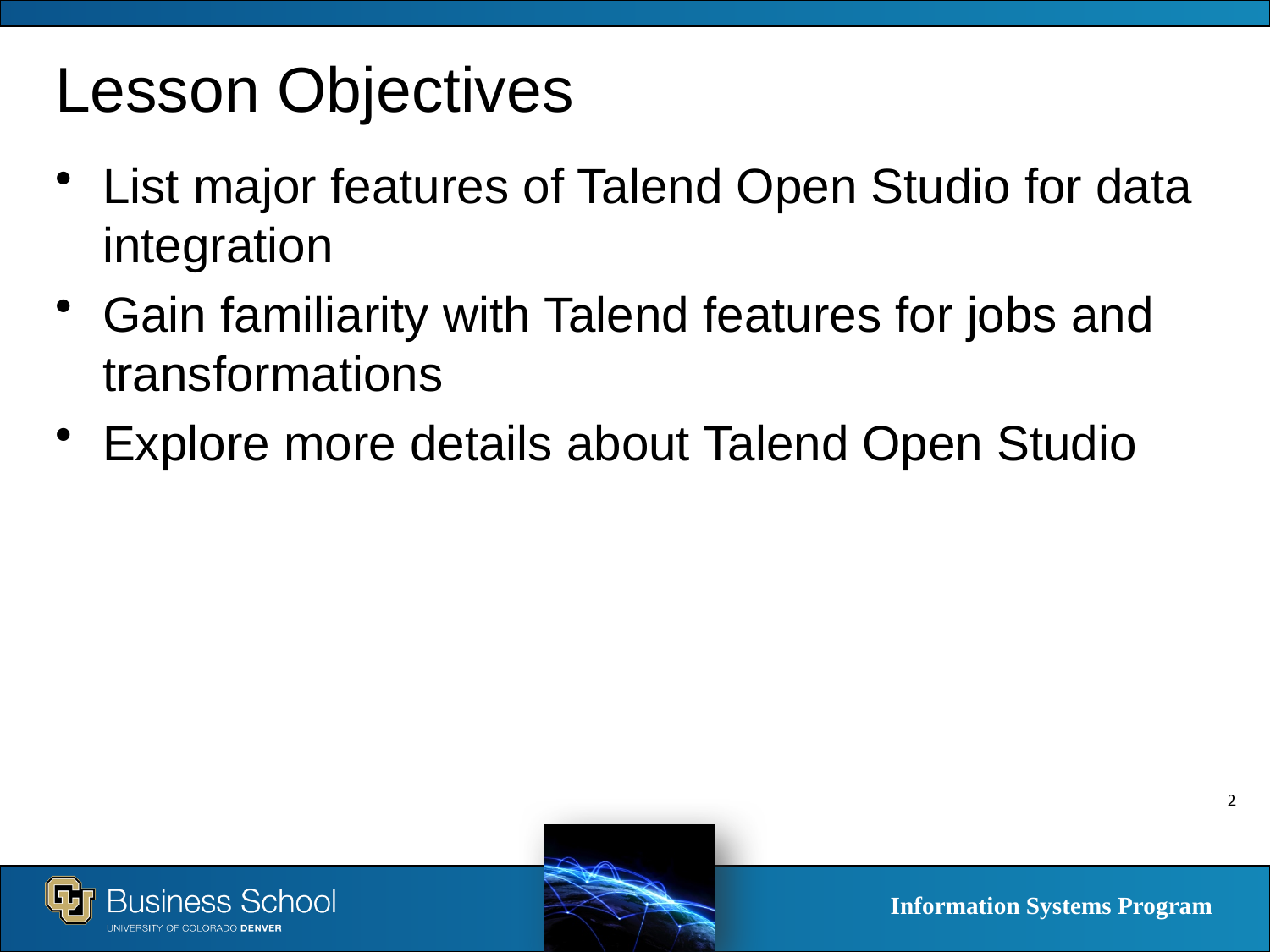

# Lesson Objectives
List major features of Talend Open Studio for data integration
Gain familiarity with Talend features for jobs and transformations
Explore more details about Talend Open Studio